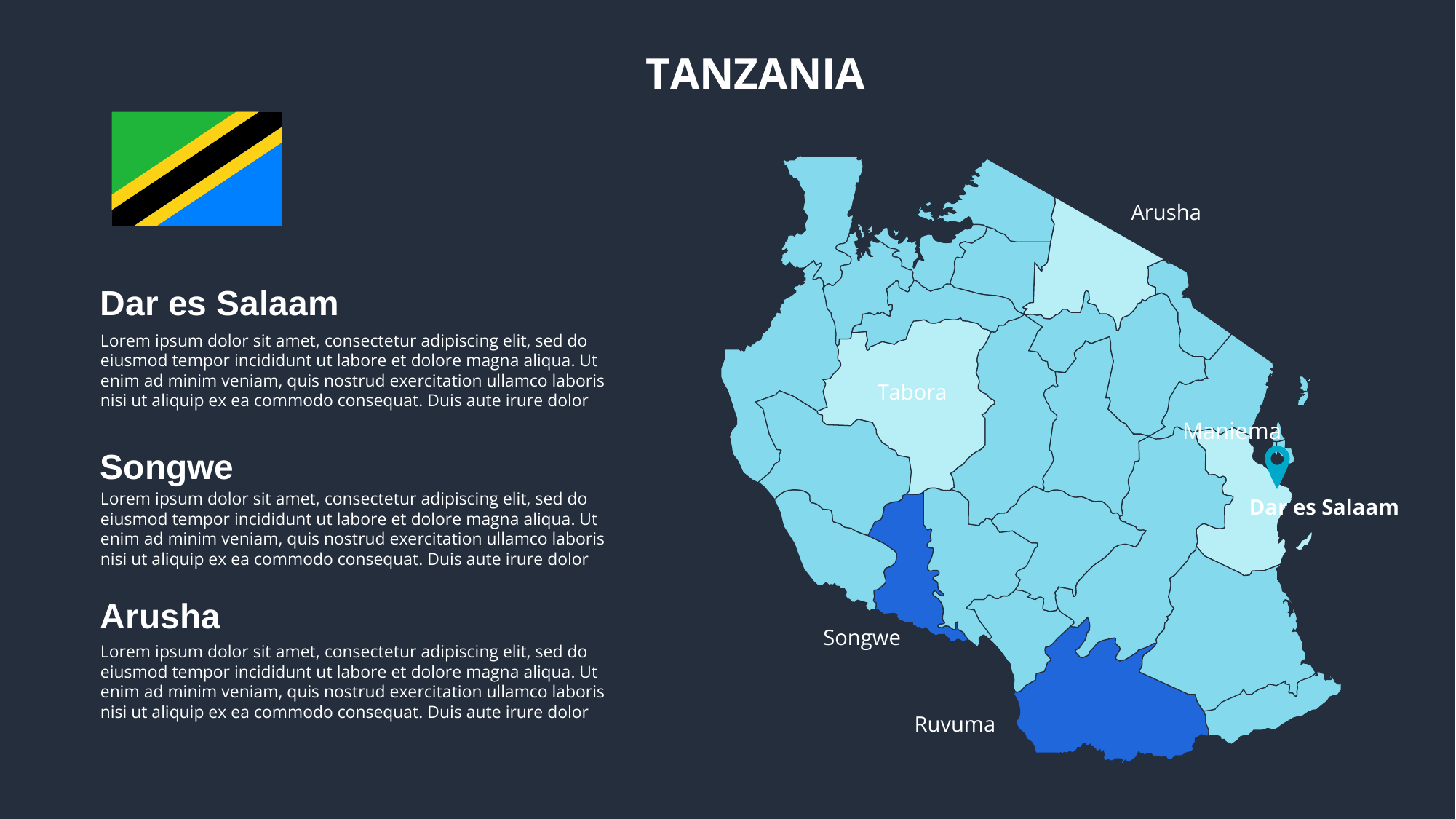

TANZANIA

Arusha
Tabora
Maniema
Dar es Salaam
Songwe
Ruvuma

Dar es Salaam

Lorem ipsum dolor sit amet, consectetur adipiscing elit, sed do eiusmod tempor incididunt ut labore et dolore magna aliqua. Ut enim ad minim veniam, quis nostrud exercitation ullamco laboris nisi ut aliquip ex ea commodo consequat. Duis aute irure dolor

Songwe

Lorem ipsum dolor sit amet, consectetur adipiscing elit, sed do eiusmod tempor incididunt ut labore et dolore magna aliqua. Ut enim ad minim veniam, quis nostrud exercitation ullamco laboris nisi ut aliquip ex ea commodo consequat. Duis aute irure dolor

Arusha

Lorem ipsum dolor sit amet, consectetur adipiscing elit, sed do eiusmod tempor incididunt ut labore et dolore magna aliqua. Ut enim ad minim veniam, quis nostrud exercitation ullamco laboris nisi ut aliquip ex ea commodo consequat. Duis aute irure dolor